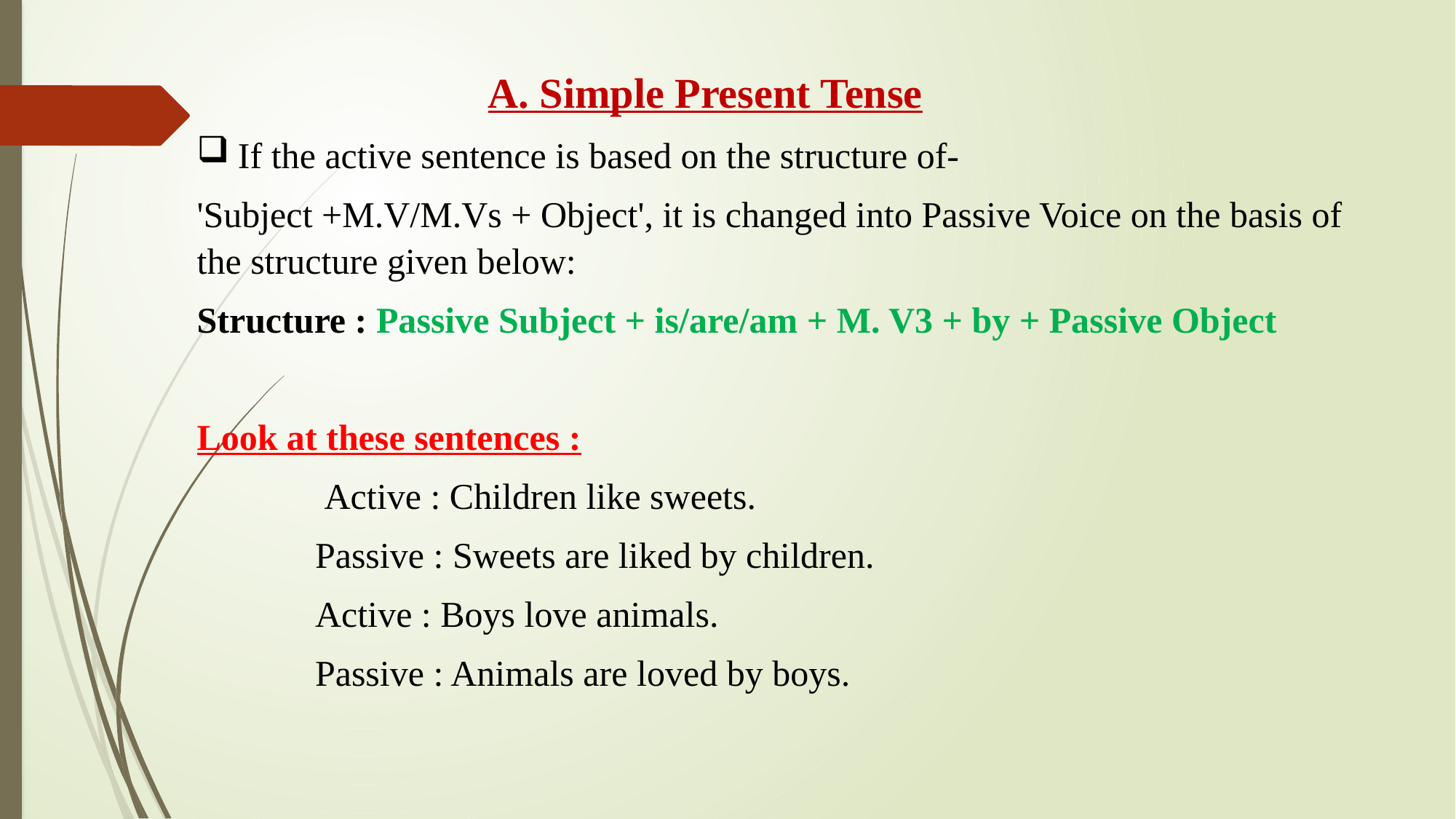

A. Simple Present Tense
If the active sentence is based on the structure of-
'Subject +M.V/M.Vs + Object', it is changed into Passive Voice on the basis of the structure given below:
Structure : Passive Subject + is/are/am + M. V3 + by + Passive Object

Look at these sentences :
              Active : Children like sweets.
             Passive : Sweets are liked by children.
             Active : Boys love animals.
             Passive : Animals are loved by boys.